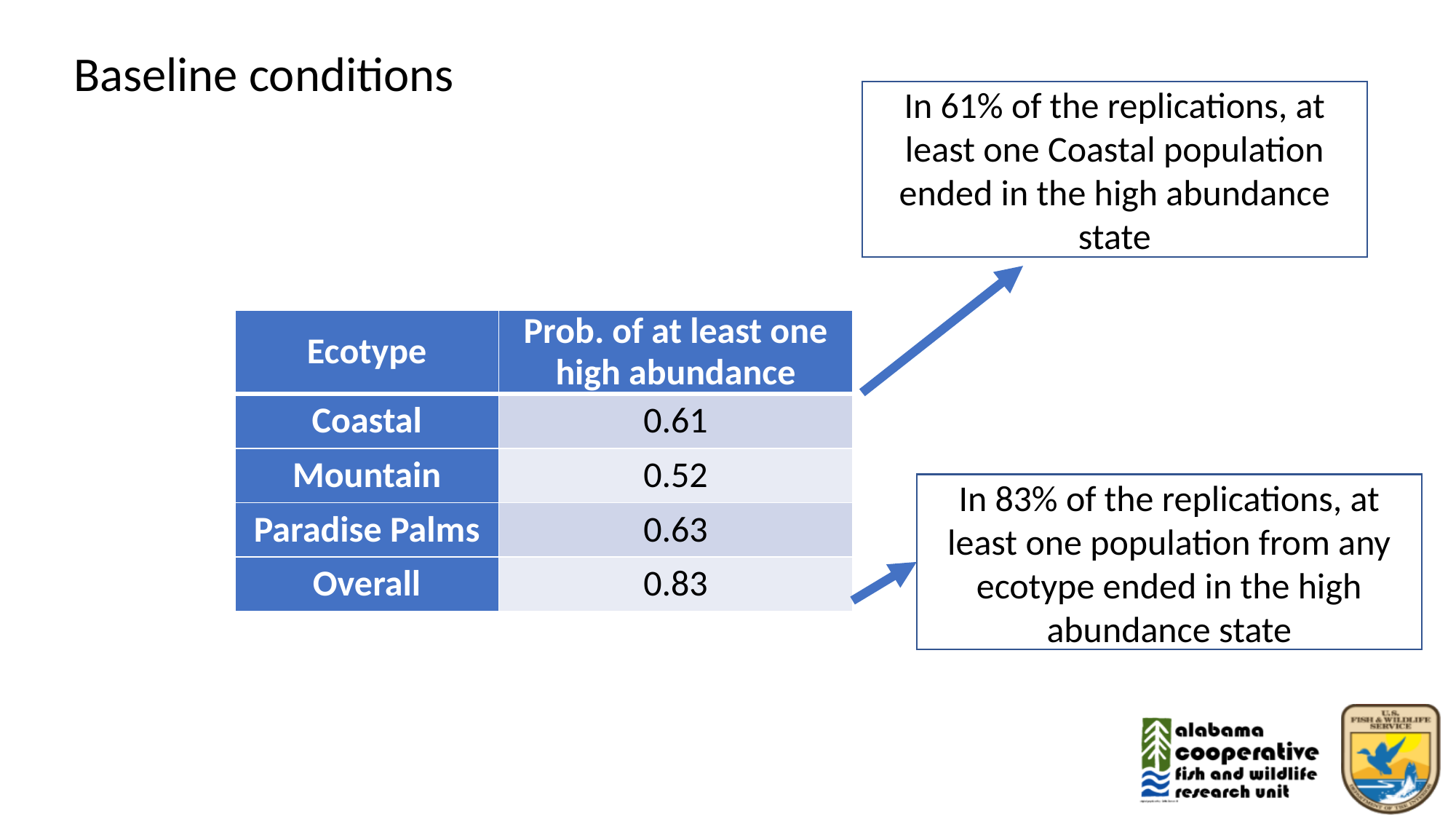

Baseline conditions
In 61% of the replications, at least one Coastal population ended in the high abundance state
| Ecotype | Prob. of at least one high abundance |
| --- | --- |
| Coastal | 0.61 |
| Mountain | 0.52 |
| Paradise Palms | 0.63 |
| Overall | 0.83 |
In 83% of the replications, at least one population from any ecotype ended in the high abundance state